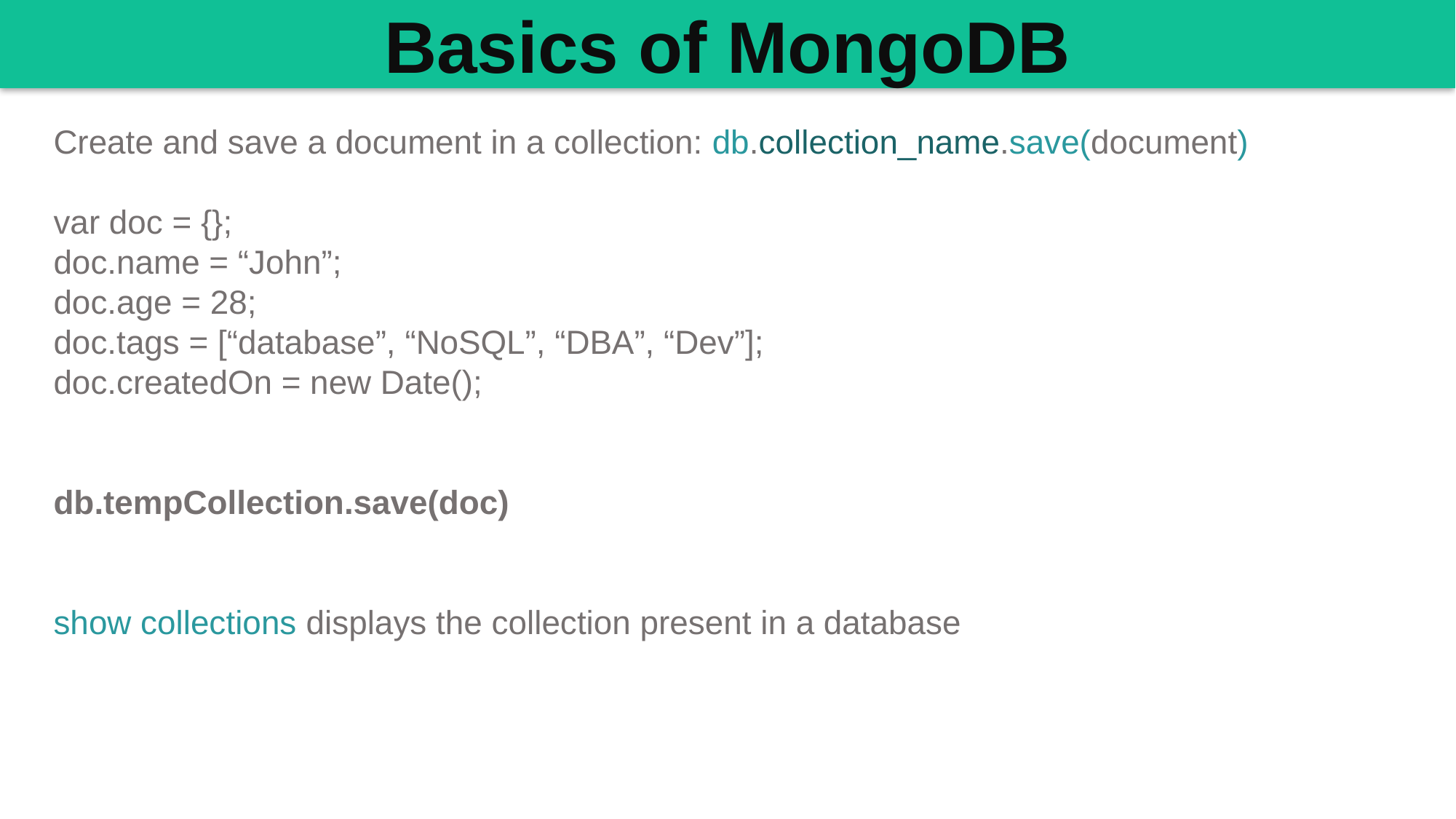

Basics of MongoDB
Create and save a document in a collection: db.collection_name.save(document)

var doc = {};
doc.name = “John”;
doc.age = 28;
doc.tags = [“database”, “NoSQL”, “DBA”, “Dev”];
doc.createdOn = new Date();

db.tempCollection.save(doc)

show collections displays the collection present in a database